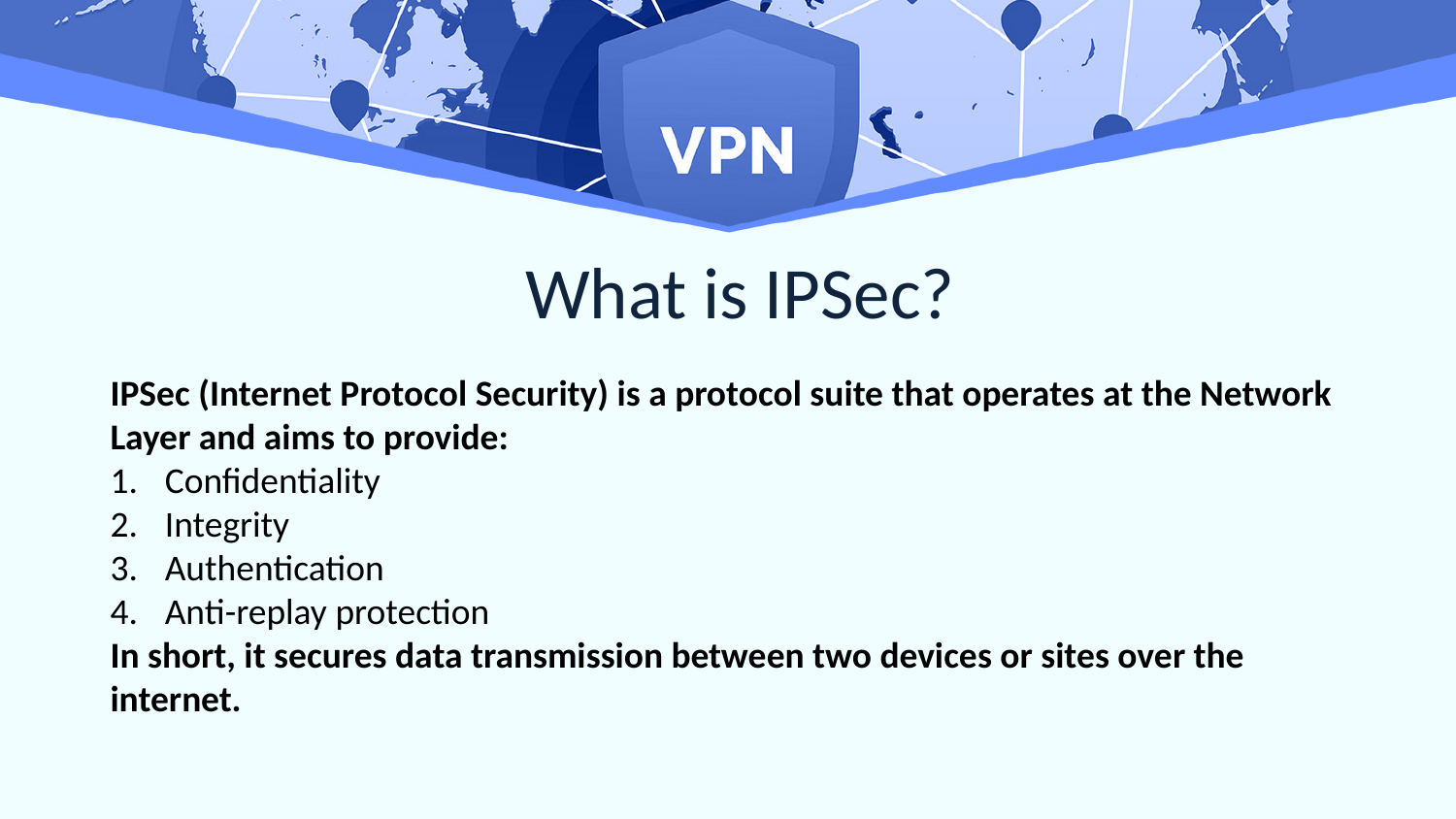

What is IPSec?
IPSec (Internet Protocol Security) is a protocol suite that operates at the Network Layer and aims to provide:
Confidentiality
Integrity
Authentication
Anti-replay protection
In short, it secures data transmission between two devices or sites over the internet.